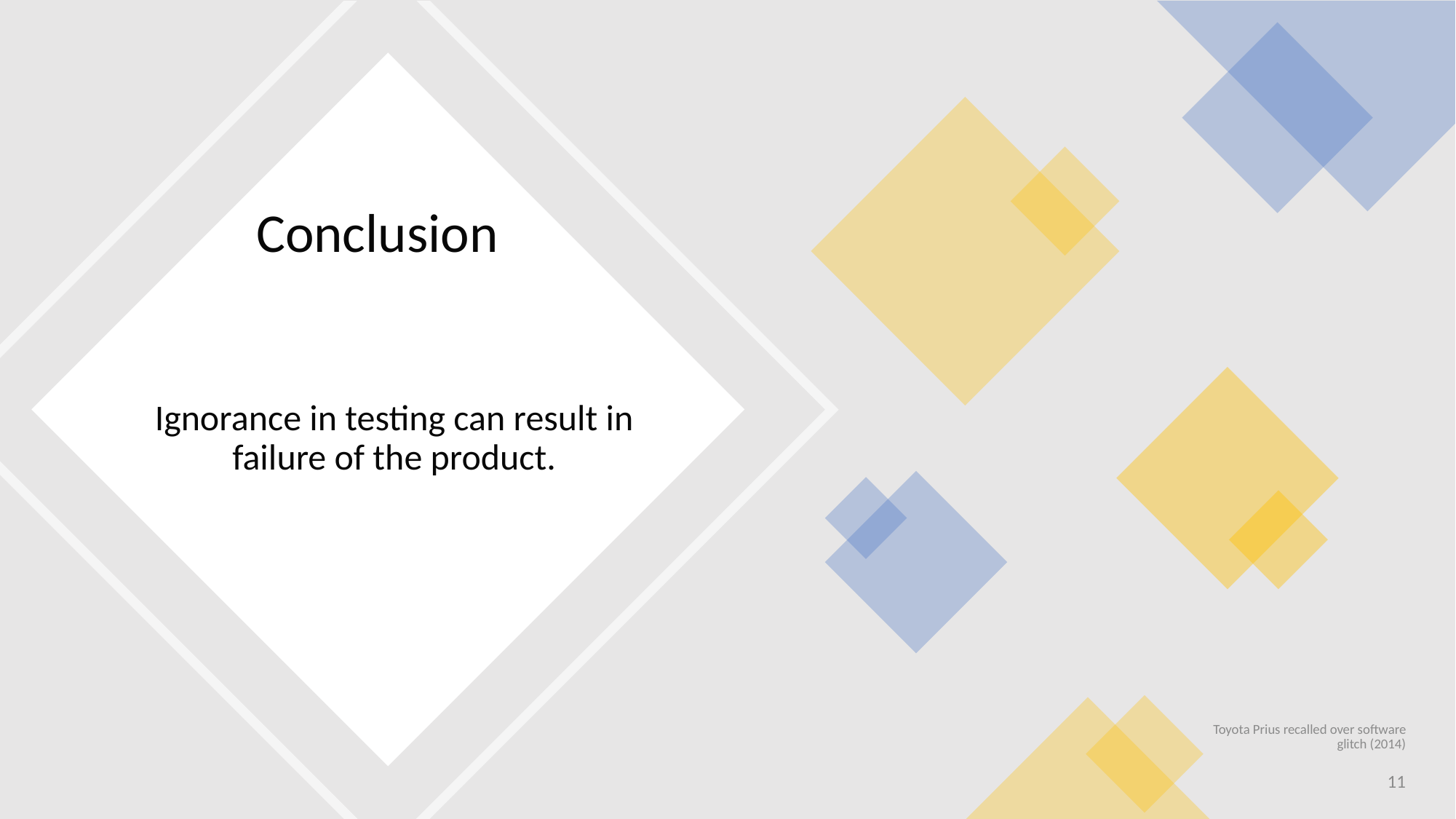

# Conclusion

Ignorance in testing can result in failure of the product.

Toyota Prius recalled over software glitch (2014)
11